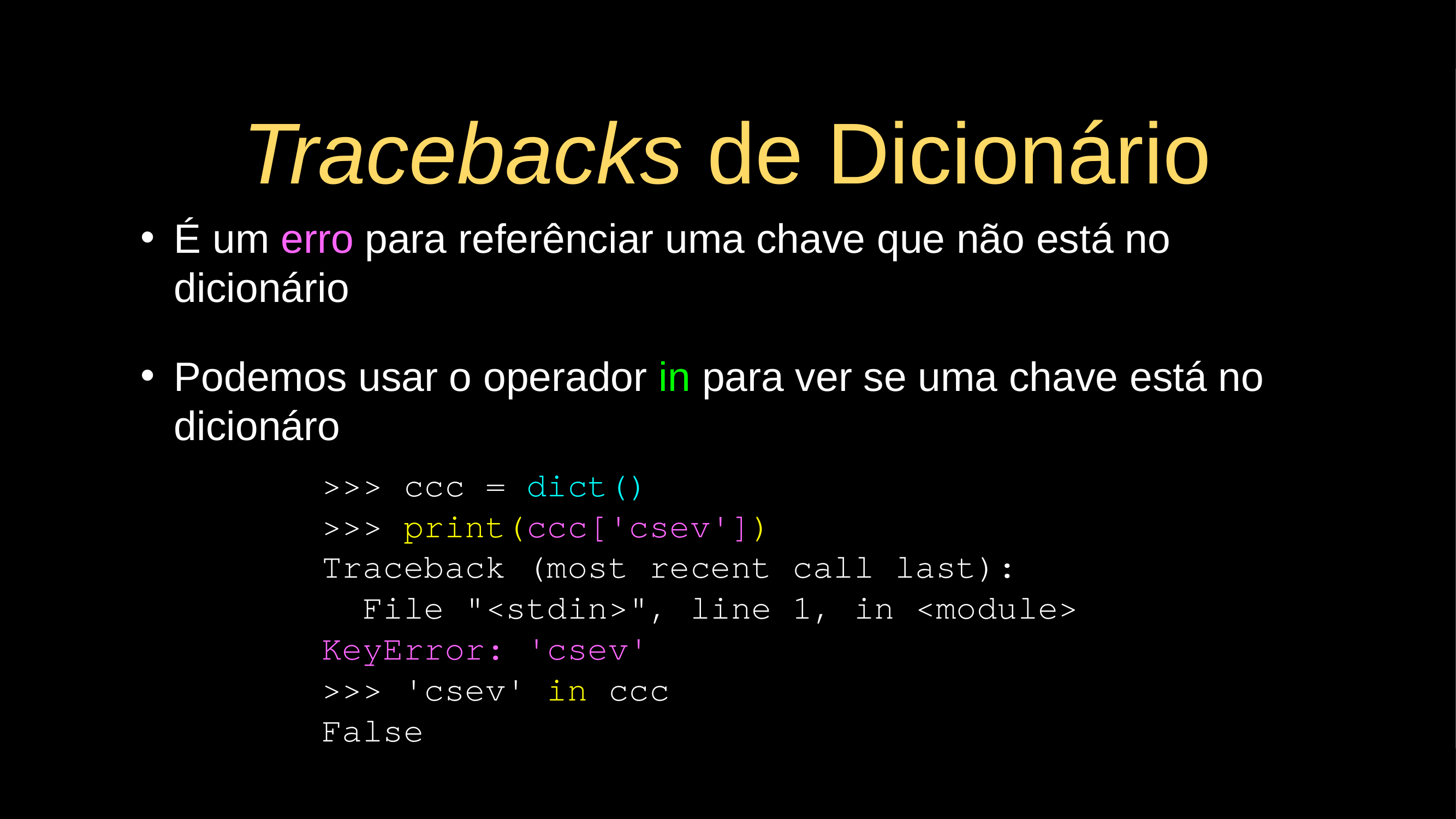

# Tracebacks de Dicionário
É um erro para referênciar uma chave que não está no dicionário
Podemos usar o operador in para ver se uma chave está no dicionáro
>>> ccc = dict()
>>> print(ccc['csev'])
Traceback (most recent call last):
  File "<stdin>", line 1, in <module>
KeyError: 'csev'
>>> 'csev' in ccc
False